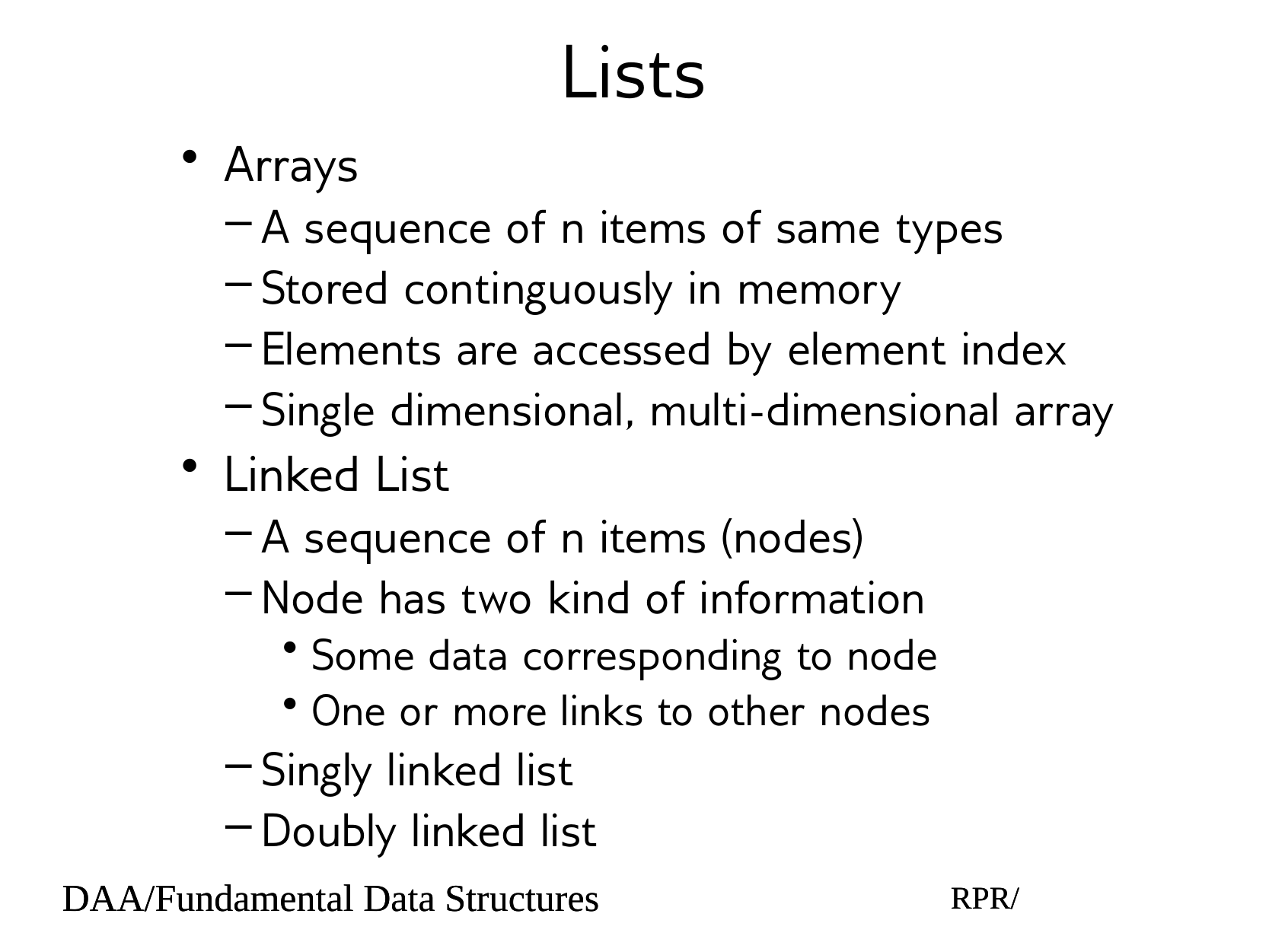

# Lists
Arrays
A sequence of n items of same types
Stored continguously in memory
Elements are accessed by element index
Single dimensional, multi-dimensional array
Linked List
A sequence of n items (nodes)
Node has two kind of information
Some data corresponding to node
One or more links to other nodes
Singly linked list
Doubly linked list
DAA/Fundamental Data Structures
RPR/
6